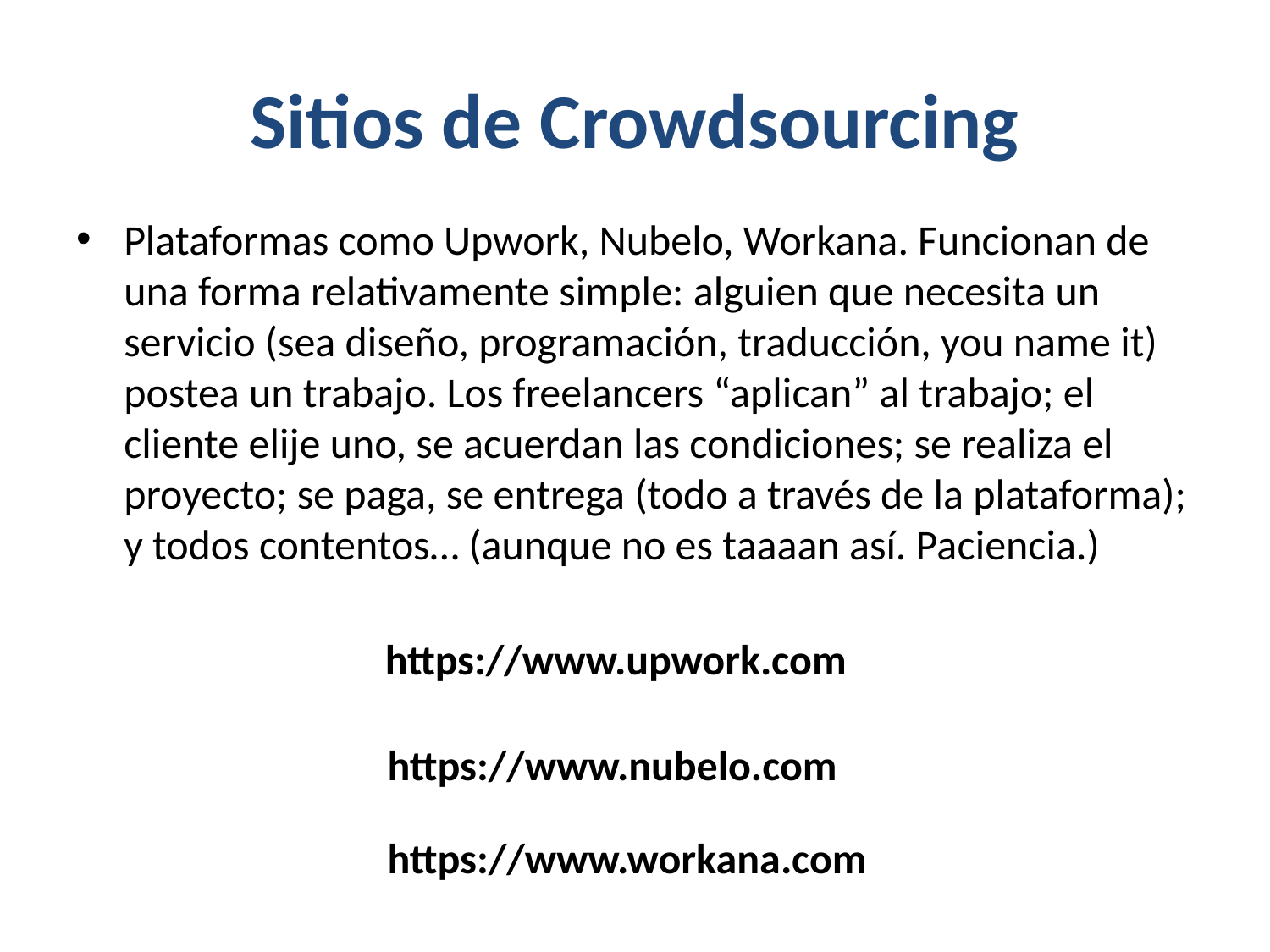

# Sitios de Crowdsourcing
Plataformas como Upwork, Nubelo, Workana. Funcionan de una forma relativamente simple: alguien que necesita un servicio (sea diseño, programación, traducción, you name it) postea un trabajo. Los freelancers “aplican” al trabajo; el cliente elije uno, se acuerdan las condiciones; se realiza el proyecto; se paga, se entrega (todo a través de la plataforma); y todos contentos… (aunque no es taaaan así. Paciencia.)
https://www.upwork.com
https://www.nubelo.com
https://www.workana.com